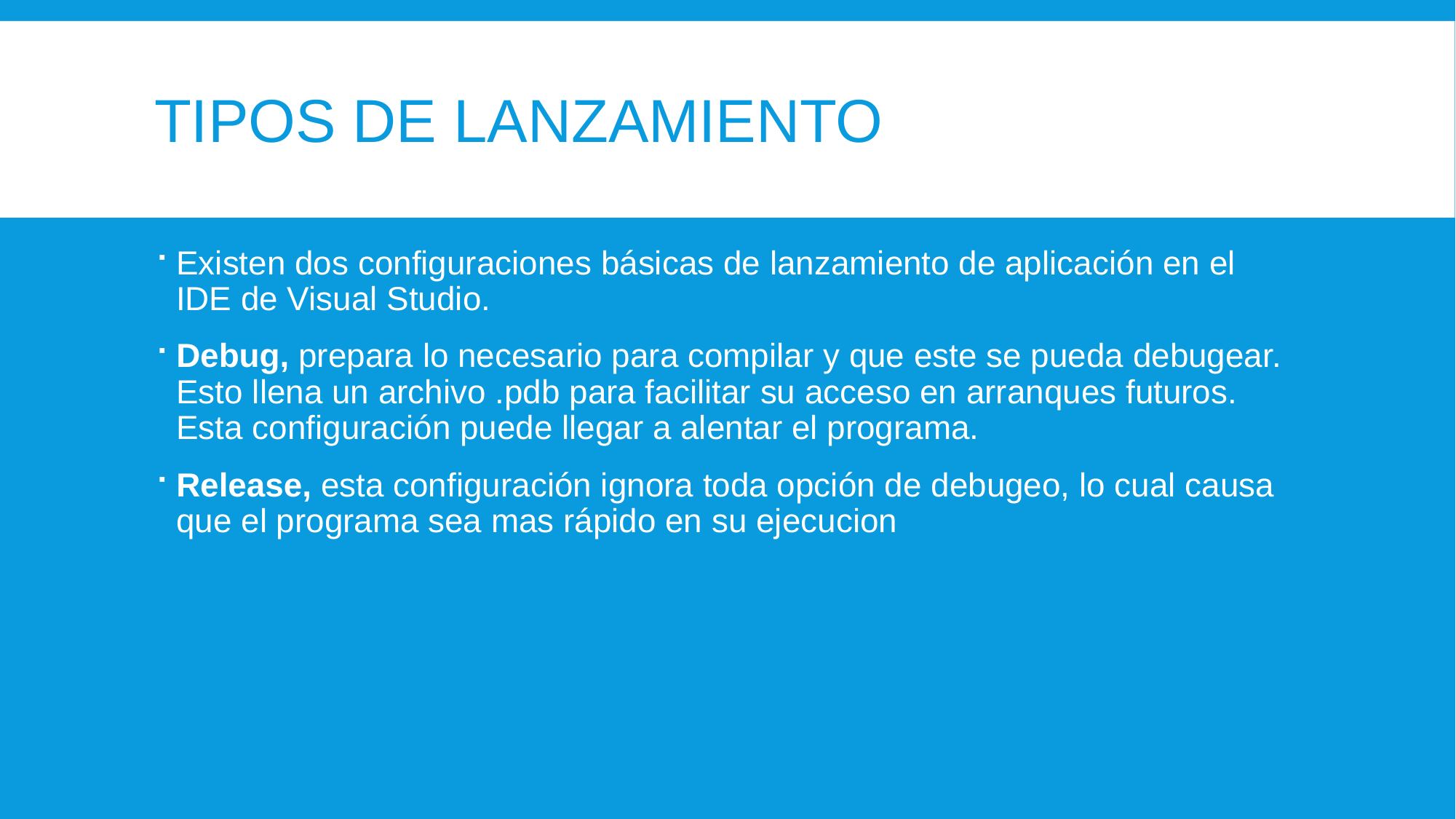

# Tipos de lanzamiento
Existen dos configuraciones básicas de lanzamiento de aplicación en el IDE de Visual Studio.
Debug, prepara lo necesario para compilar y que este se pueda debugear. Esto llena un archivo .pdb para facilitar su acceso en arranques futuros. Esta configuración puede llegar a alentar el programa.
Release, esta configuración ignora toda opción de debugeo, lo cual causa que el programa sea mas rápido en su ejecucion